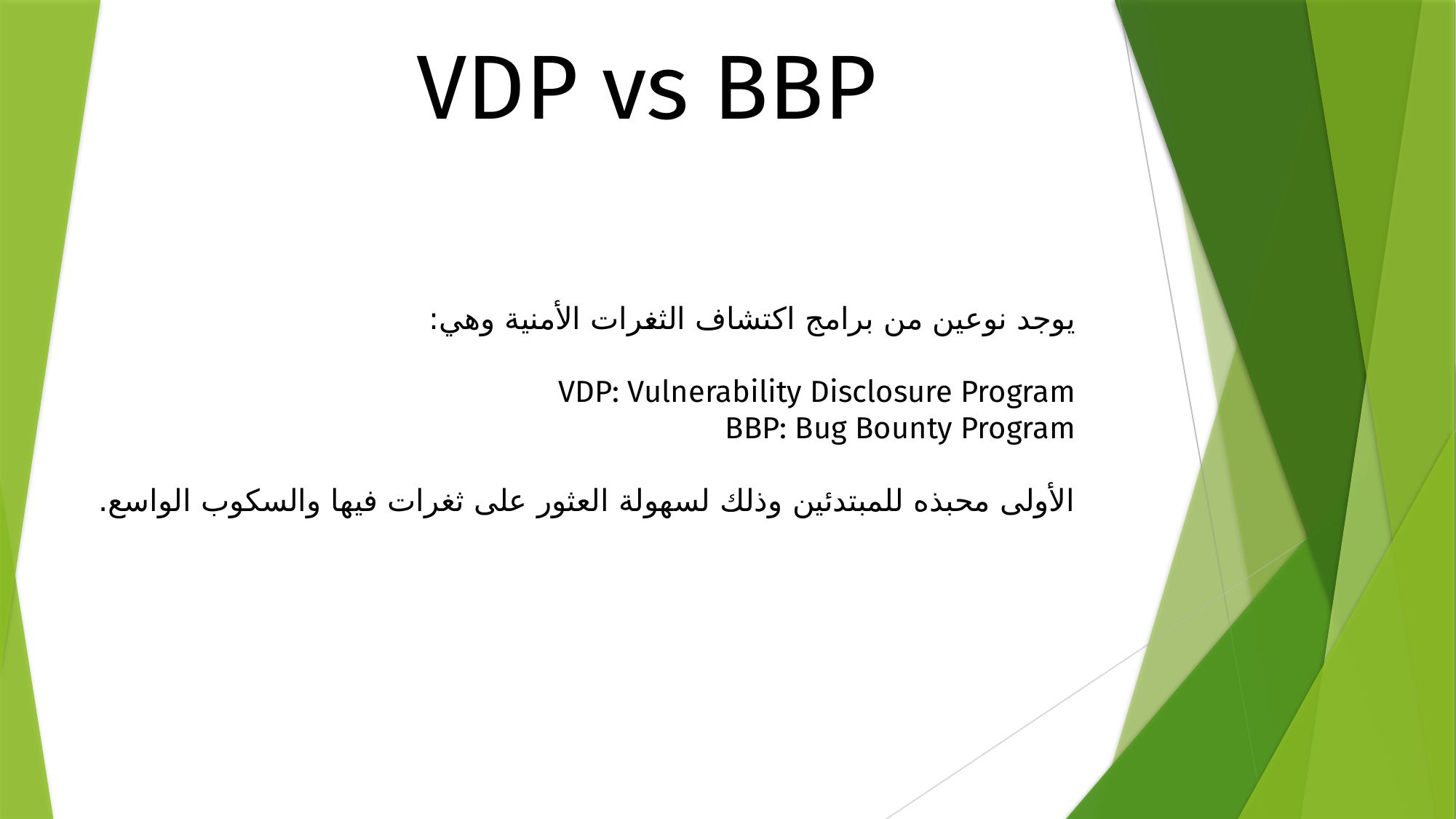

VDP vs BBP
يوجد نوعين من برامج اكتشاف الثغرات الأمنية وهي:
VDP: Vulnerability Disclosure Program
BBP: Bug Bounty Program

الأولى محبذه للمبتدئين وذلك لسهولة العثور على ثغرات فيها والسكوب الواسع.